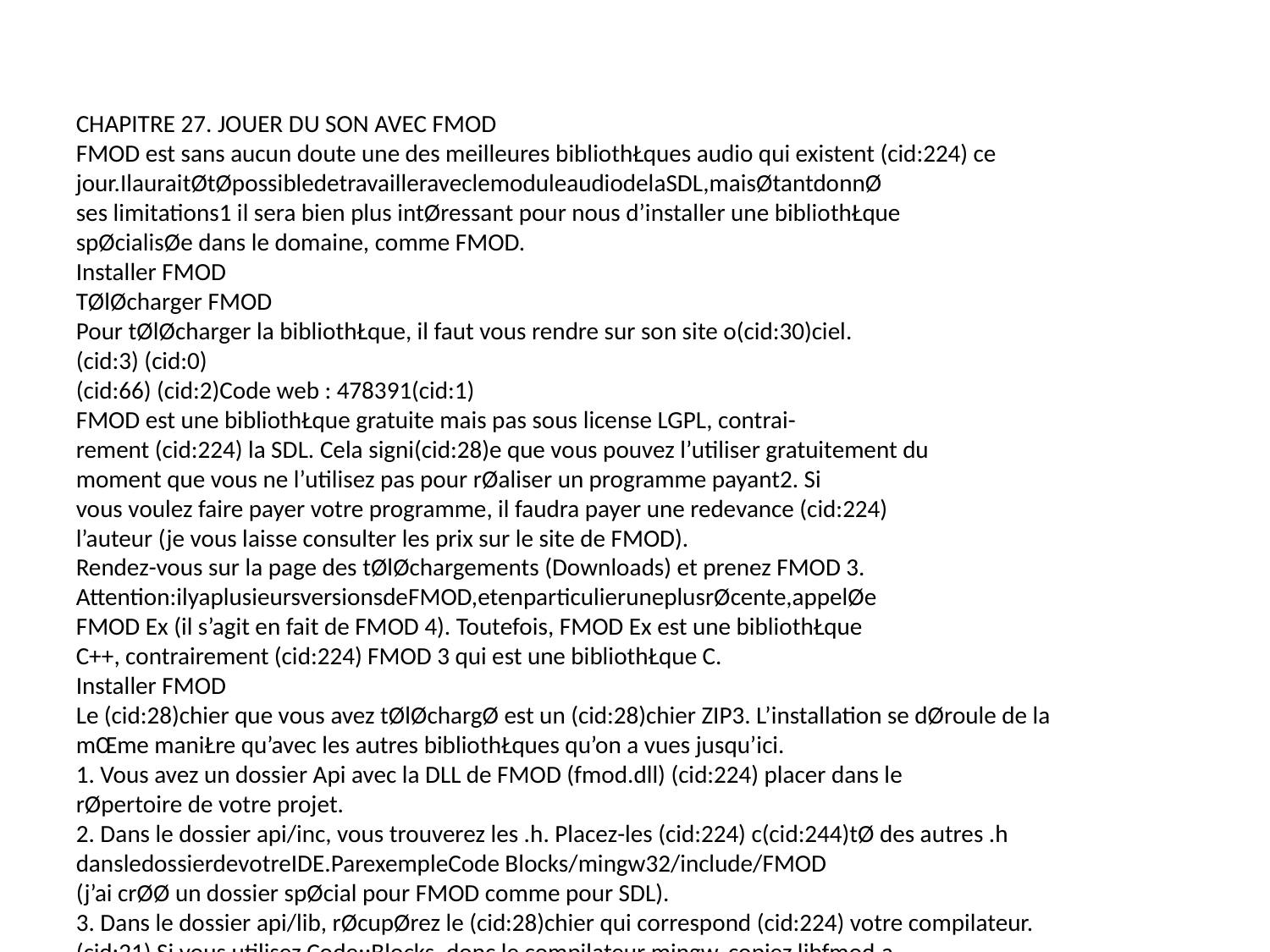

CHAPITRE 27. JOUER DU SON AVEC FMOD
FMOD est sans aucun doute une des meilleures bibliothŁques audio qui existent (cid:224) ce
jour.IlauraitØtØpossibledetravailleraveclemoduleaudiodelaSDL,maisØtantdonnØ
ses limitations1 il sera bien plus intØressant pour nous d’installer une bibliothŁque
spØcialisØe dans le domaine, comme FMOD.
Installer FMOD
TØlØcharger FMOD
Pour tØlØcharger la bibliothŁque, il faut vous rendre sur son site o(cid:30)ciel.
(cid:3) (cid:0)
(cid:66) (cid:2)Code web : 478391(cid:1)
FMOD est une bibliothŁque gratuite mais pas sous license LGPL, contrai-
rement (cid:224) la SDL. Cela signi(cid:28)e que vous pouvez l’utiliser gratuitement du
moment que vous ne l’utilisez pas pour rØaliser un programme payant2. Si
vous voulez faire payer votre programme, il faudra payer une redevance (cid:224)
l’auteur (je vous laisse consulter les prix sur le site de FMOD).
Rendez-vous sur la page des tØlØchargements (Downloads) et prenez FMOD 3.
Attention:ilyaplusieursversionsdeFMOD,etenparticulieruneplusrØcente,appelØe
FMOD Ex (il s’agit en fait de FMOD 4). Toutefois, FMOD Ex est une bibliothŁque
C++, contrairement (cid:224) FMOD 3 qui est une bibliothŁque C.
Installer FMOD
Le (cid:28)chier que vous avez tØlØchargØ est un (cid:28)chier ZIP3. L’installation se dØroule de la
mŒme maniŁre qu’avec les autres bibliothŁques qu’on a vues jusqu’ici.
1. Vous avez un dossier Api avec la DLL de FMOD (fmod.dll) (cid:224) placer dans le
rØpertoire de votre projet.
2. Dans le dossier api/inc, vous trouverez les .h. Placez-les (cid:224) c(cid:244)tØ des autres .h
dansledossierdevotreIDE.ParexempleCode Blocks/mingw32/include/FMOD
(j’ai crØØ un dossier spØcial pour FMOD comme pour SDL).
3. Dans le dossier api/lib, rØcupØrez le (cid:28)chier qui correspond (cid:224) votre compilateur.
(cid:21) Si vous utilisez Code::Blocks, donc le compilateur mingw, copiez libfmod.a
dans le dossier lib de votre IDE. Dans le cas de Code::Blocks, c’est le dossier
CodeBlocks/mingw32/lib.
1. OnnepeutjouerquedessonsWAV,parexemple.
2. OnnoteraquedenombreuxjeuxcØlŁbresfontpartiedesutilisateursdeFMOD,commeWorld
of Warcraft,Need for Speed,Wolfenstein...FMODfonctionneparailleurssuruntrŁsgrandnombre
de plates-formes, particuliŁrement sur des consoles de jeux comme la XBOX 360, la PS2, la PS3, la
PSP,laWii,etc.
3. Sic’estunexØcutable,c’estquevousavezprisFMODExetnonFMOD3!
444